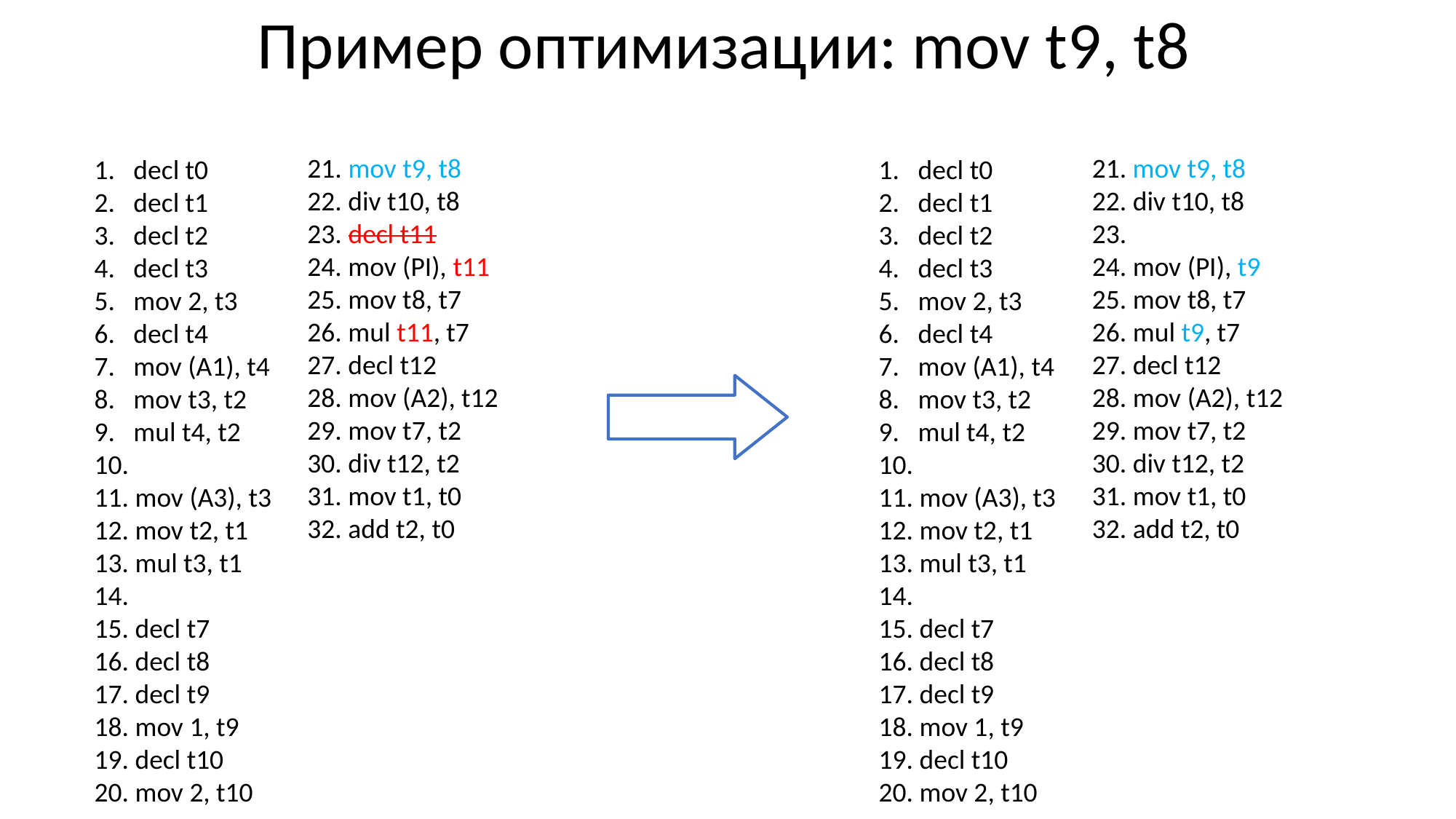

# Пример оптимизации: mov t9, t8
21. mov t9, t8
22. div t10, t8
23. decl t11
24. mov (PI), t11
25. mov t8, t7
26. mul t11, t7
27. decl t12
28. mov (A2), t12
29. mov t7, t2
30. div t12, t2
31. mov t1, t0
32. add t2, t0
21. mov t9, t8
22. div t10, t8
23.
24. mov (PI), t9
25. mov t8, t7
26. mul t9, t7
27. decl t12
28. mov (A2), t12
29. mov t7, t2
30. div t12, t2
31. mov t1, t0
32. add t2, t0
1.   decl t0
2.   decl t1
3.   decl t2
4.   decl t3
5.   mov 2, t3
6.   decl t4
7.   mov (A1), t4
8.   mov t3, t2
9.   mul t4, t2
10.
11. mov (A3), t3
12. mov t2, t1
13. mul t3, t1
14.
15. decl t7
16. decl t8
17. decl t9
18. mov 1, t9
19. decl t10
20. mov 2, t10
1.   decl t0
2.   decl t1
3.   decl t2
4.   decl t3
5.   mov 2, t3
6.   decl t4
7.   mov (A1), t4
8.   mov t3, t2
9.   mul t4, t2
10.
11. mov (A3), t3
12. mov t2, t1
13. mul t3, t1
14.
15. decl t7
16. decl t8
17. decl t9
18. mov 1, t9
19. decl t10
20. mov 2, t10